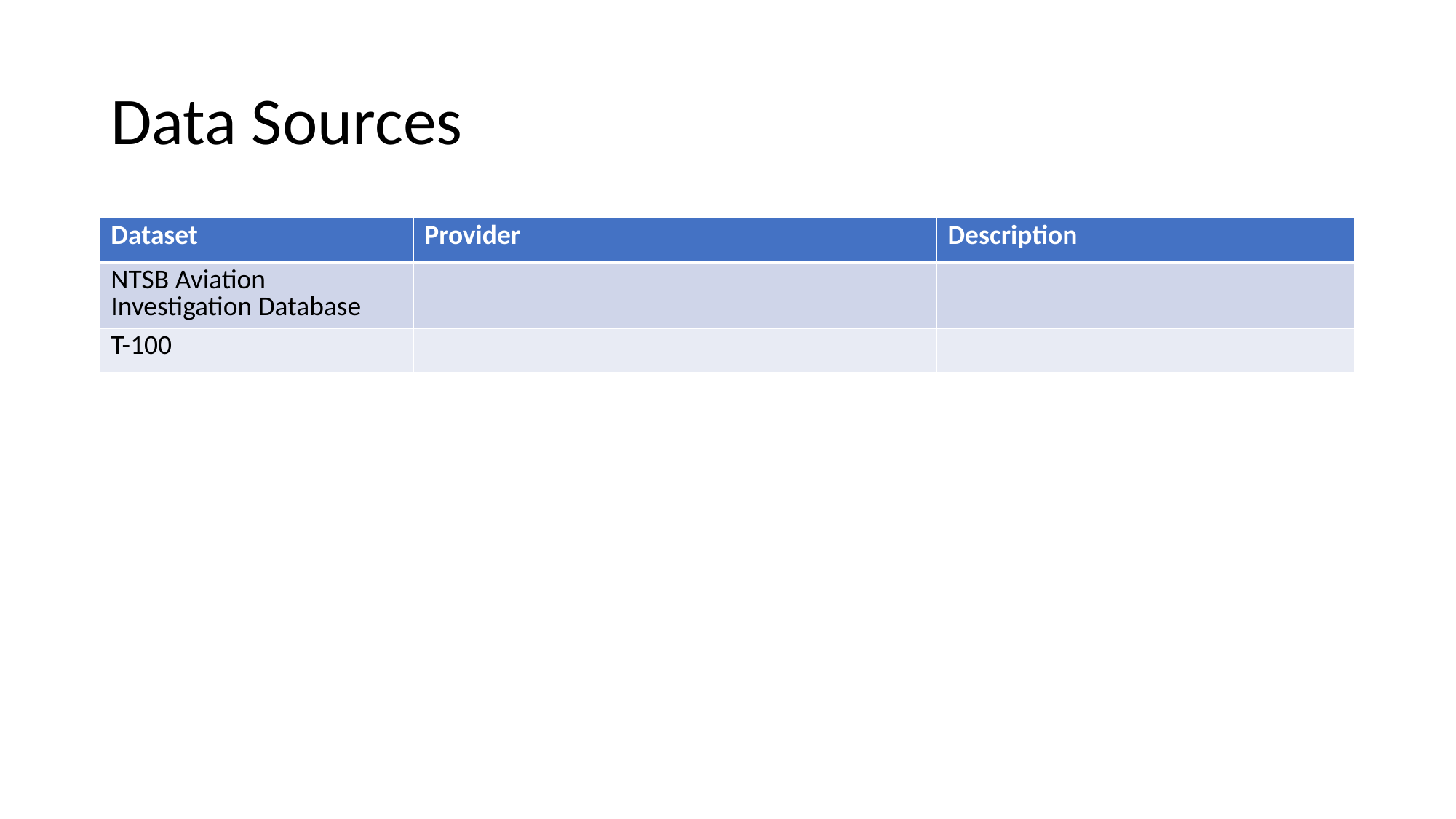

# Data Sources
| Dataset | Provider | Description |
| --- | --- | --- |
| NTSB Aviation Investigation Database |  |  |
| T-100 |  |  |